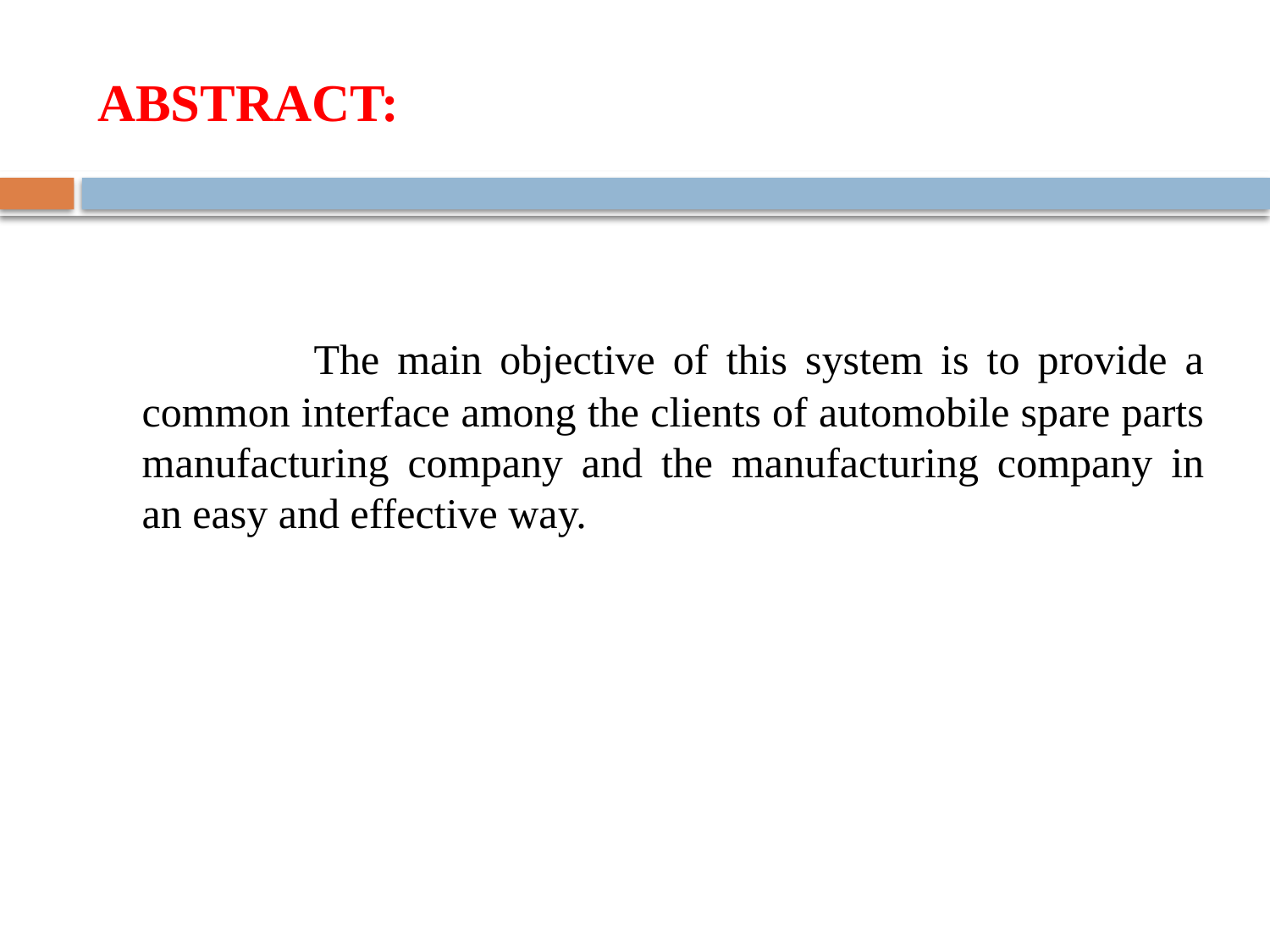

# ABSTRACT:
	        The main objective of this system is to provide a common interface among the clients of automobile spare parts manufacturing company and the manufacturing company in an easy and effective way.